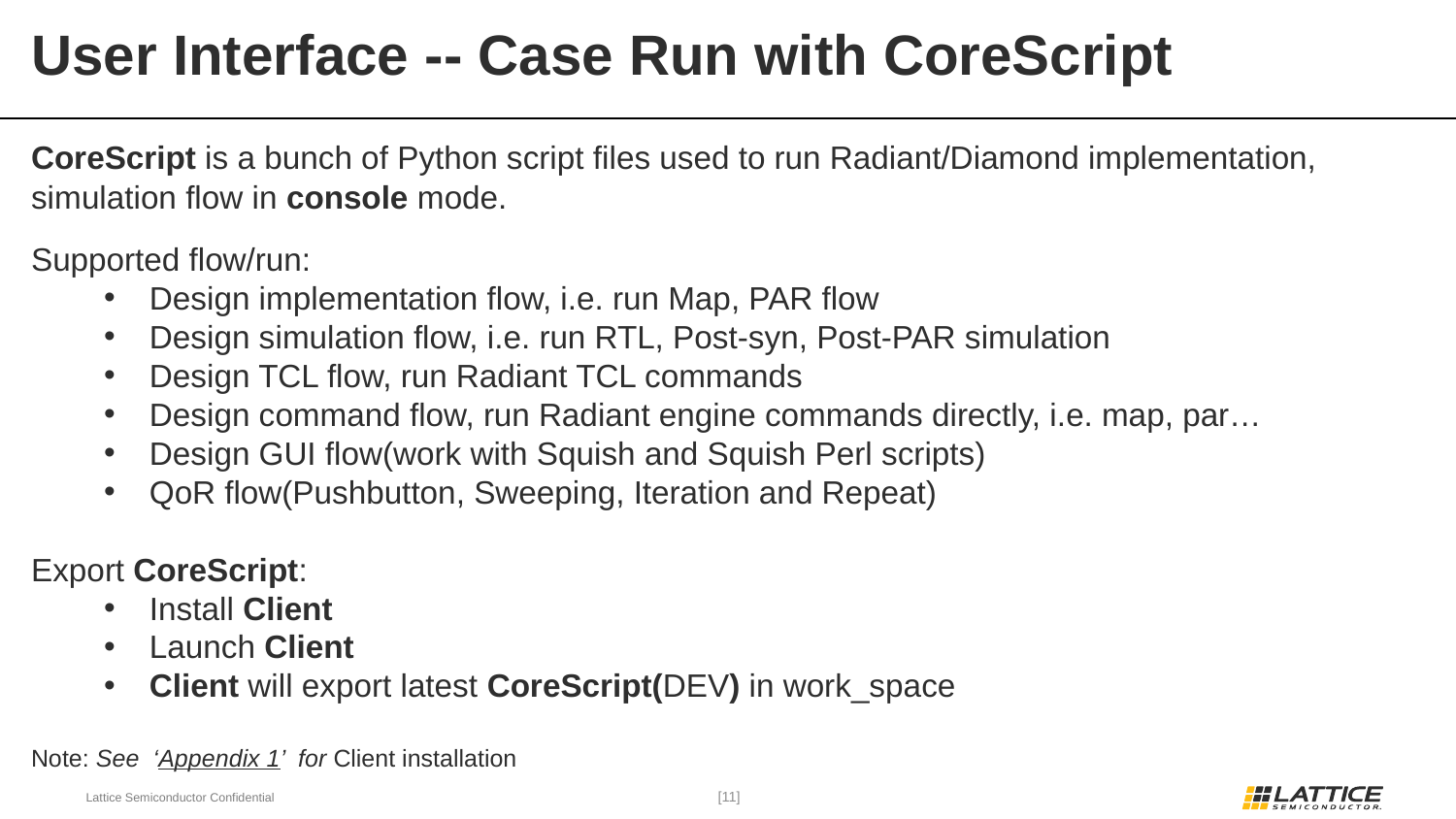

# User Interface -- Case Run with CoreScript
CoreScript is a bunch of Python script files used to run Radiant/Diamond implementation, simulation flow in console mode.

Supported flow/run:
Design implementation flow, i.e. run Map, PAR flow
Design simulation flow, i.e. run RTL, Post-syn, Post-PAR simulation
Design TCL flow, run Radiant TCL commands
Design command flow, run Radiant engine commands directly, i.e. map, par…
Design GUI flow(work with Squish and Squish Perl scripts)
QoR flow(Pushbutton, Sweeping, Iteration and Repeat)

Export CoreScript:
Install Client
Launch Client
Client will export latest CoreScript(DEV) in work_space

Note: See  ‘Appendix 1’  for Client installation